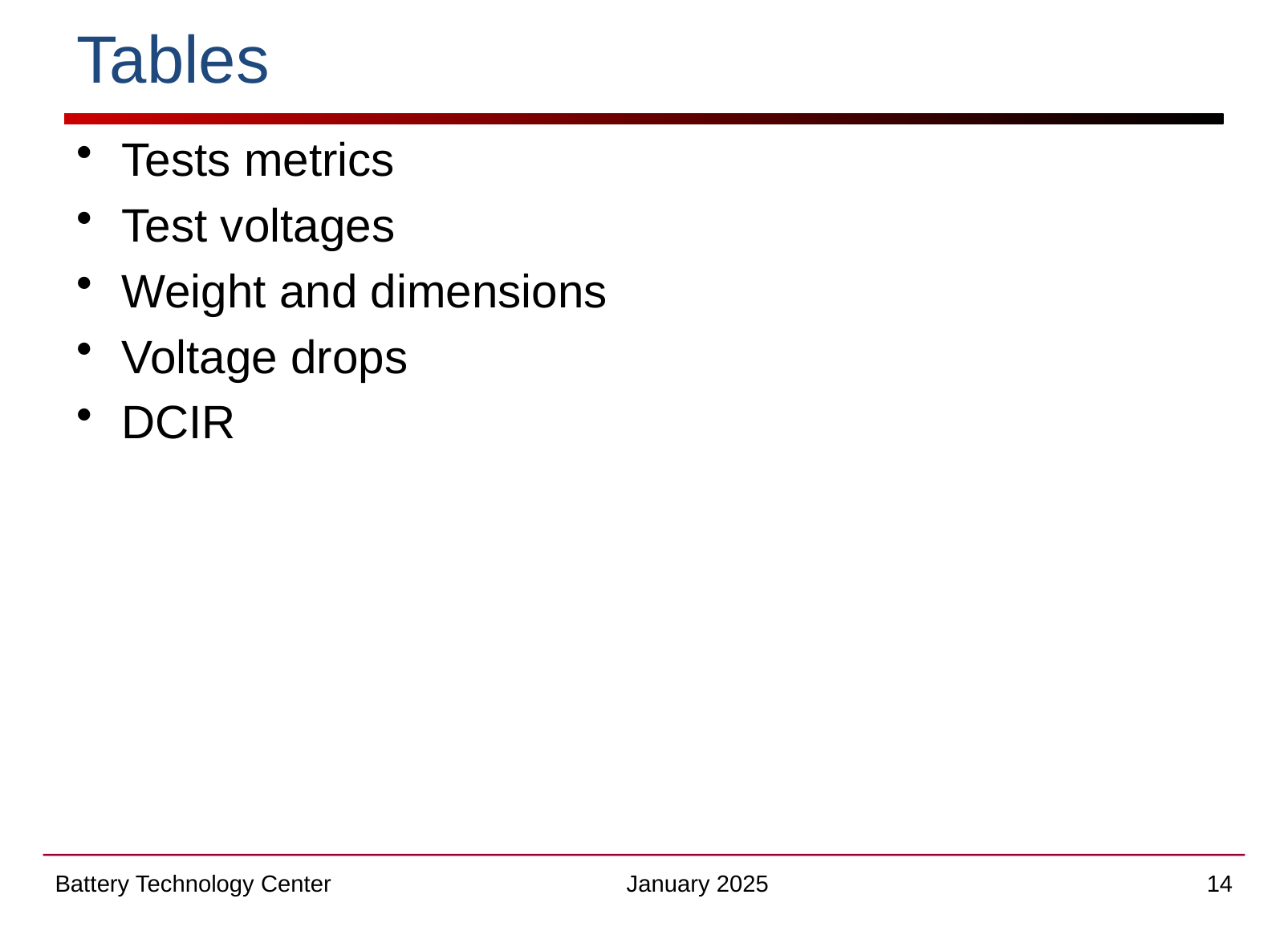

# Tables
Tests metrics
Test voltages
Weight and dimensions
Voltage drops
DCIR
Battery Technology Center
January 2025
14